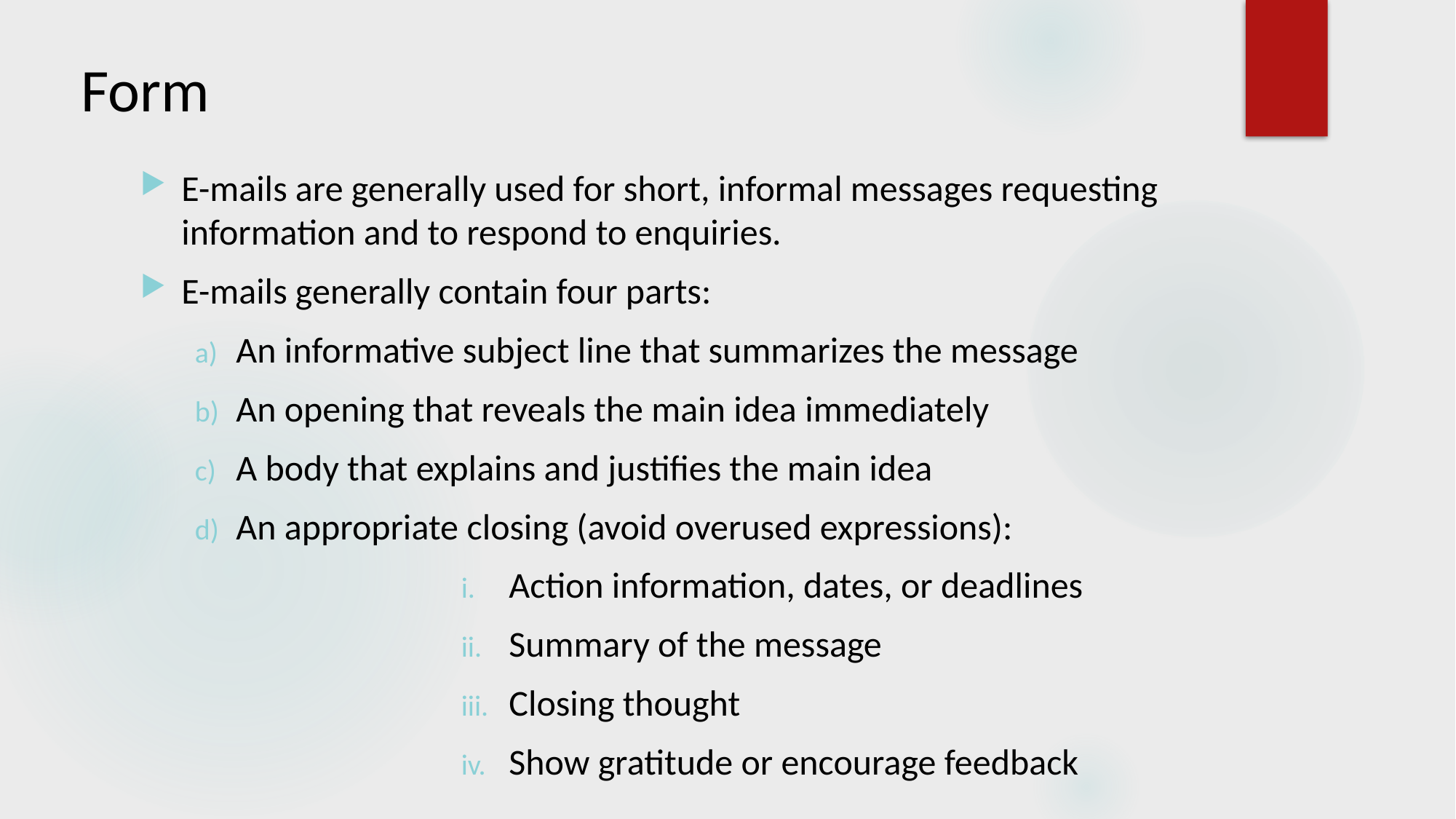

# Form
E-mails are generally used for short, informal messages requesting information and to respond to enquiries.
E-mails generally contain four parts:
An informative subject line that summarizes the message
An opening that reveals the main idea immediately
A body that explains and justifies the main idea
An appropriate closing (avoid overused expressions):
Action information, dates, or deadlines
Summary of the message
Closing thought
Show gratitude or encourage feedback